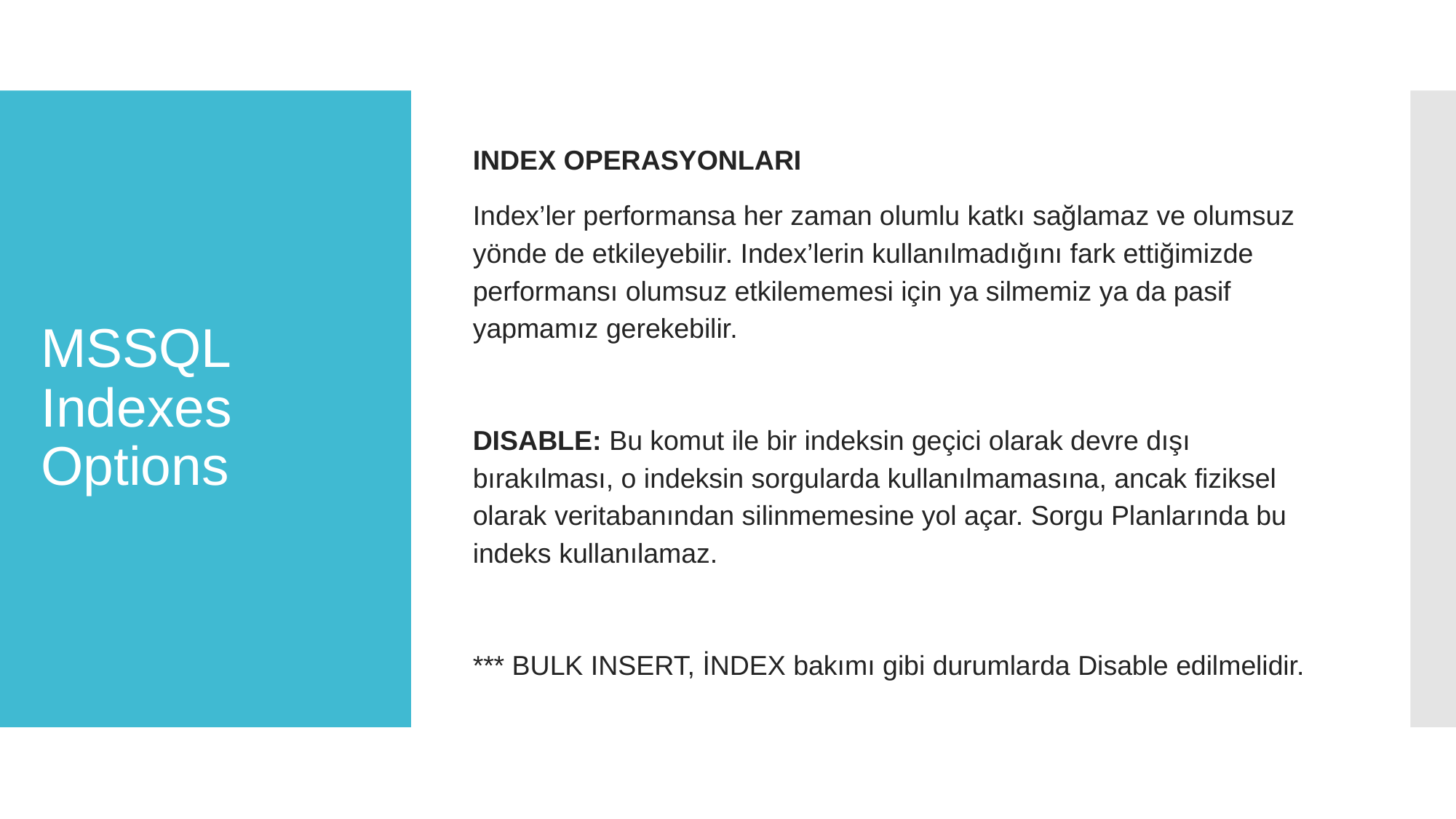

INDEX OPERASYONLARI
Index’ler performansa her zaman olumlu katkı sağlamaz ve olumsuz yönde de etkileyebilir. Index’lerin kullanılmadığını fark ettiğimizde performansı olumsuz etkilememesi için ya silmemiz ya da pasif yapmamız gerekebilir.

DISABLE: Bu komut ile bir indeksin geçici olarak devre dışı bırakılması, o indeksin sorgularda kullanılmamasına, ancak fiziksel olarak veritabanından silinmemesine yol açar. Sorgu Planlarında bu indeks kullanılamaz.

*** BULK INSERT, İNDEX bakımı gibi durumlarda Disable edilmelidir.
# MSSQL
Indexes
Options